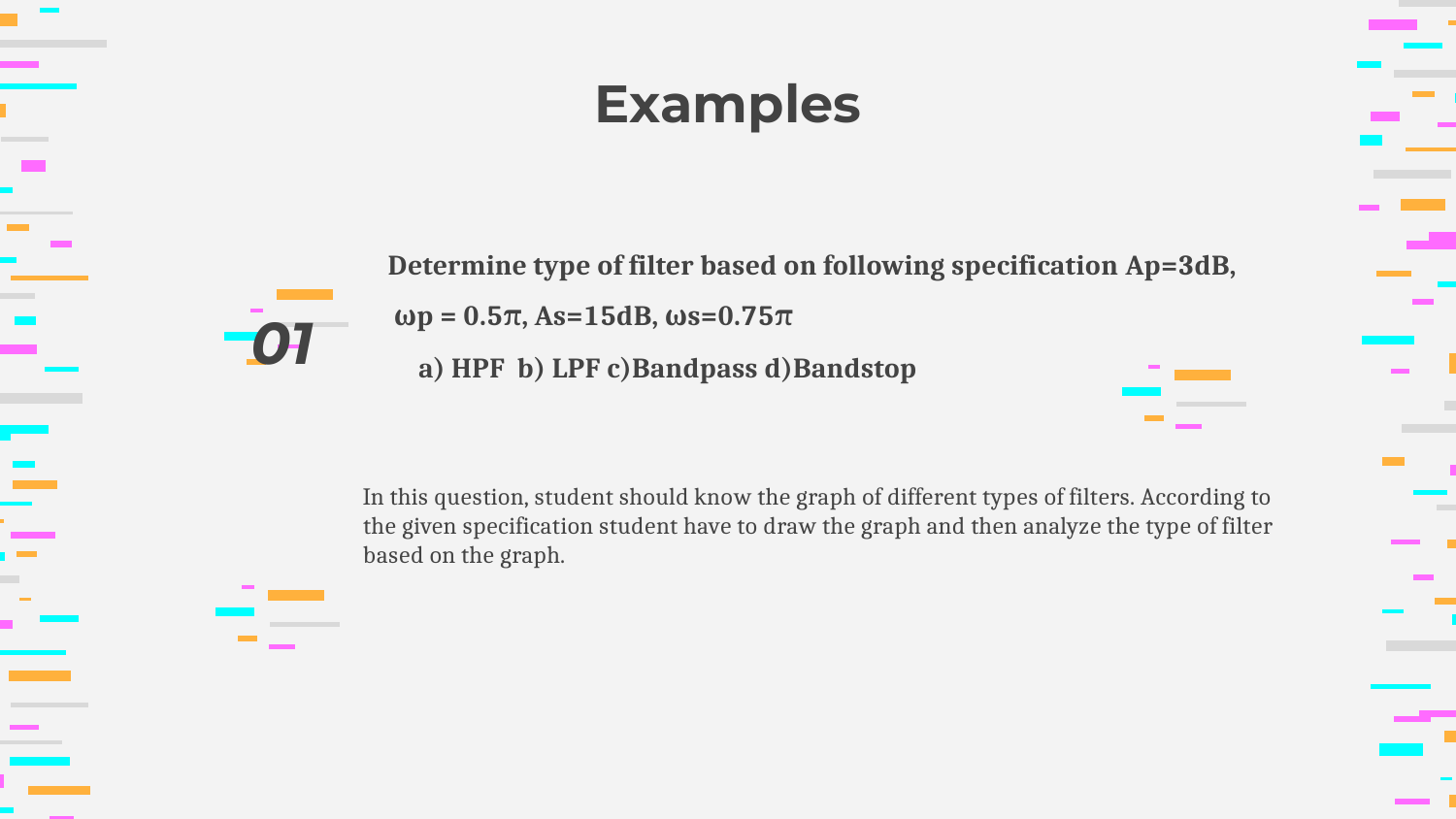

Examples
Determine type of filter based on following specification Ap=3dB,
 ωp = 0.5π, As=15dB, ωs=0.75π
  a) HPF  b) LPF c)Bandpass d)Bandstop

# 01

In this question, student should know the graph of different types of filters. According to the given specification student have to draw the graph and then analyze the type of filter based on the graph.